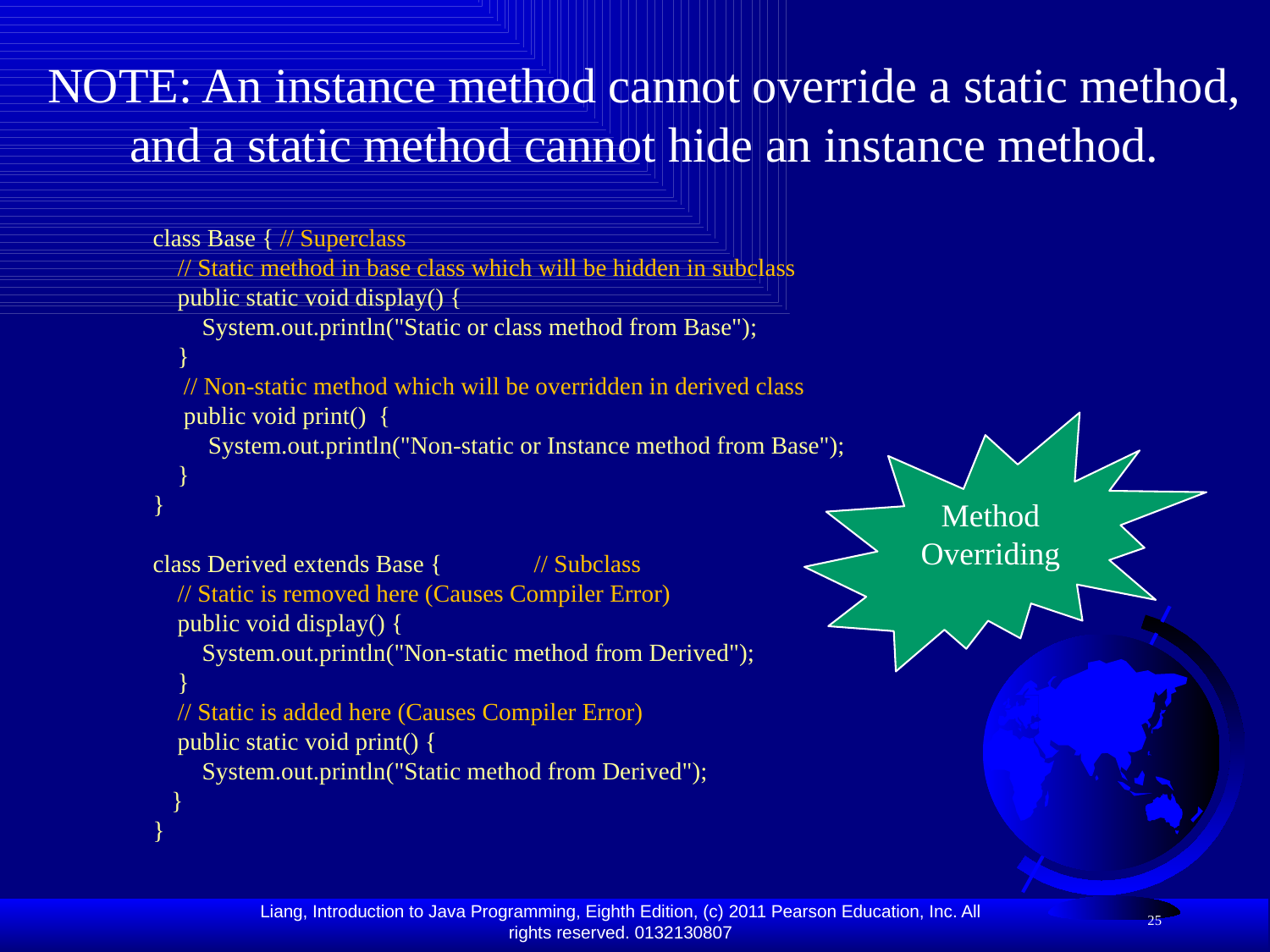

NOTE: An instance method cannot override a static method, and a static method cannot hide an instance method.
# class Base {	// Superclass // Static method in base class which will be hidden in subclass public static void display() { System.out.println("Static or class method from Base"); } // Non-static method which will be overridden in derived class public void print()  { System.out.println("Non-static or Instance method from Base"); } } class Derived extends Base {	// Subclass // Static is removed here (Causes Compiler Error) public void display() { System.out.println("Non-static method from Derived"); } // Static is added here (Causes Compiler Error) public static void print() { System.out.println("Static method from Derived"); } }
Method Overriding
25